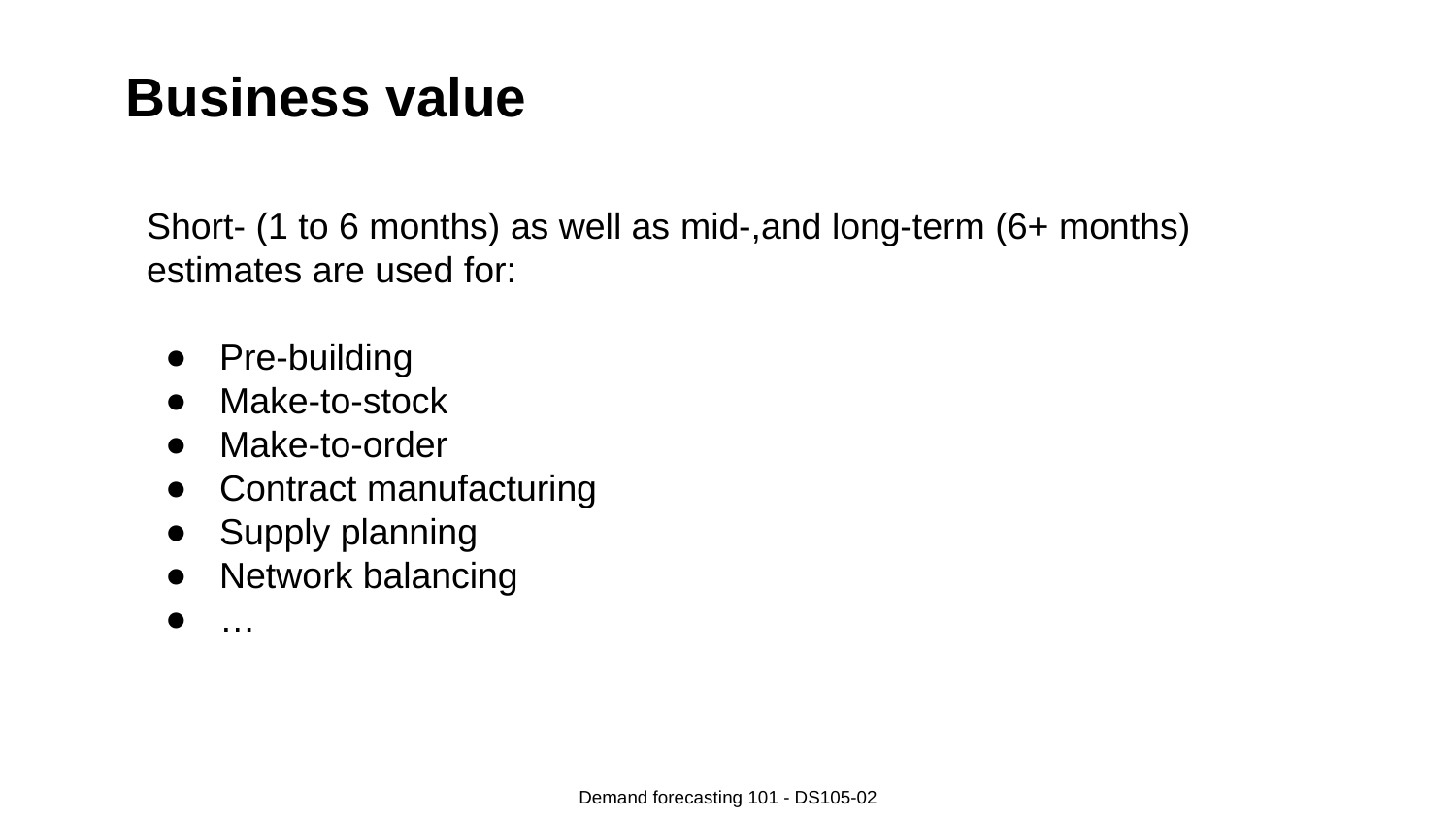

# Business value
Short- (1 to 6 months) as well as mid-,and long-term (6+ months) estimates are used for:
Pre-building
Make-to-stock
Make-to-order
Contract manufacturing
Supply planning
Network balancing
…
Demand forecasting 101 - DS105-02